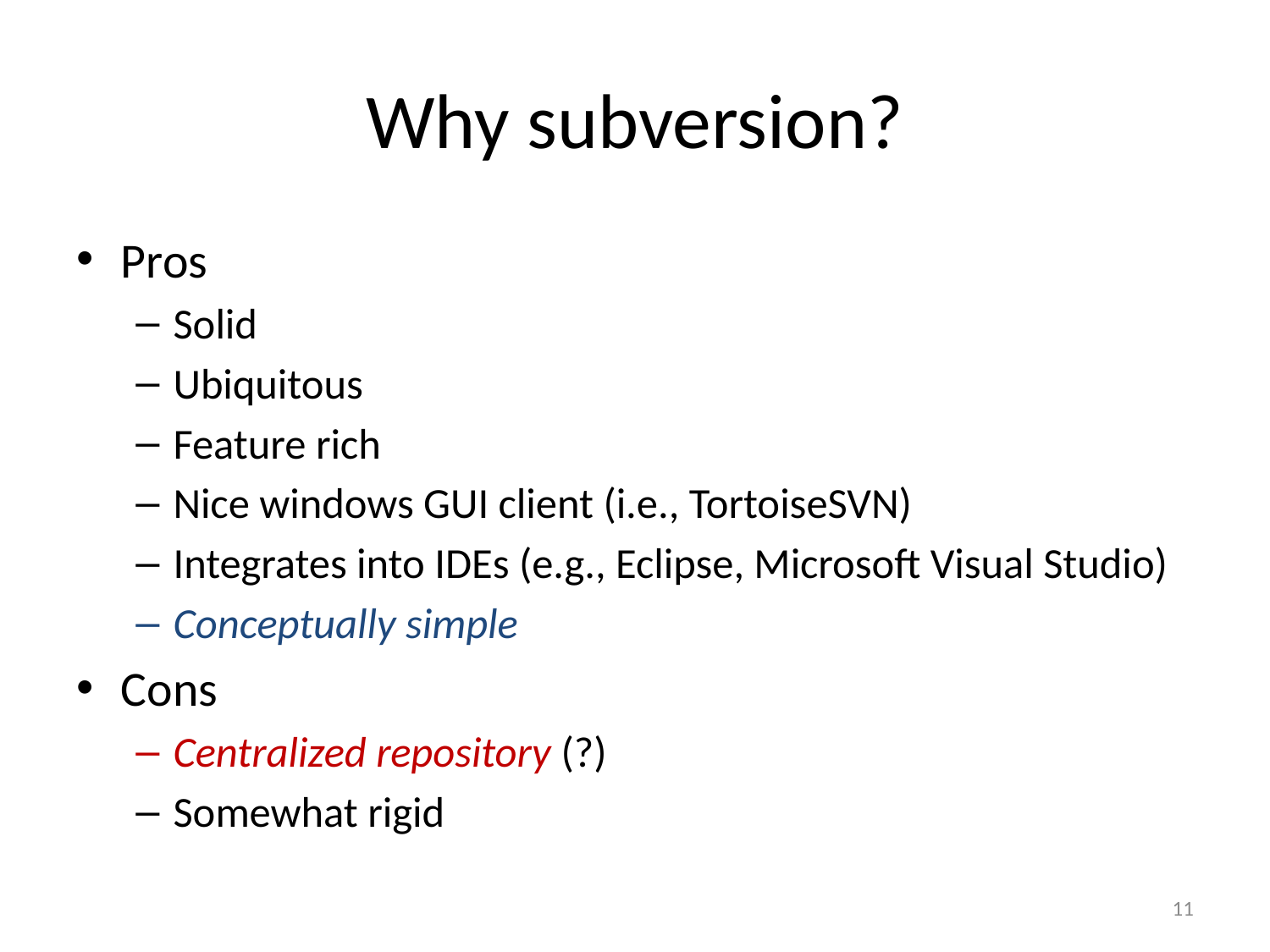

# Why subversion?
Pros
Solid
Ubiquitous
Feature rich
Nice windows GUI client (i.e., TortoiseSVN)
Integrates into IDEs (e.g., Eclipse, Microsoft Visual Studio)
Conceptually simple
Cons
Centralized repository (?)
Somewhat rigid
11